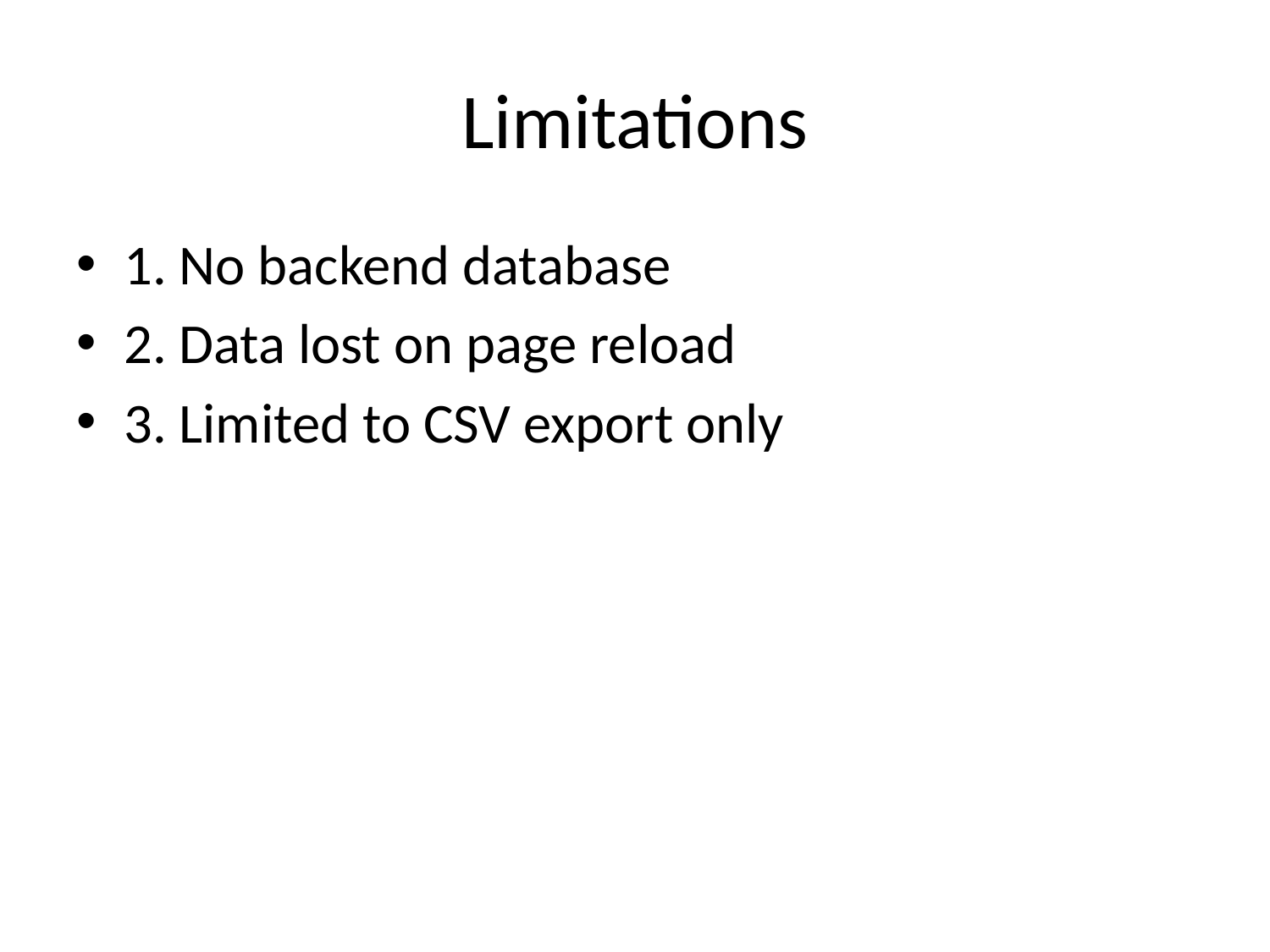

# Limitations
1. No backend database
2. Data lost on page reload
3. Limited to CSV export only